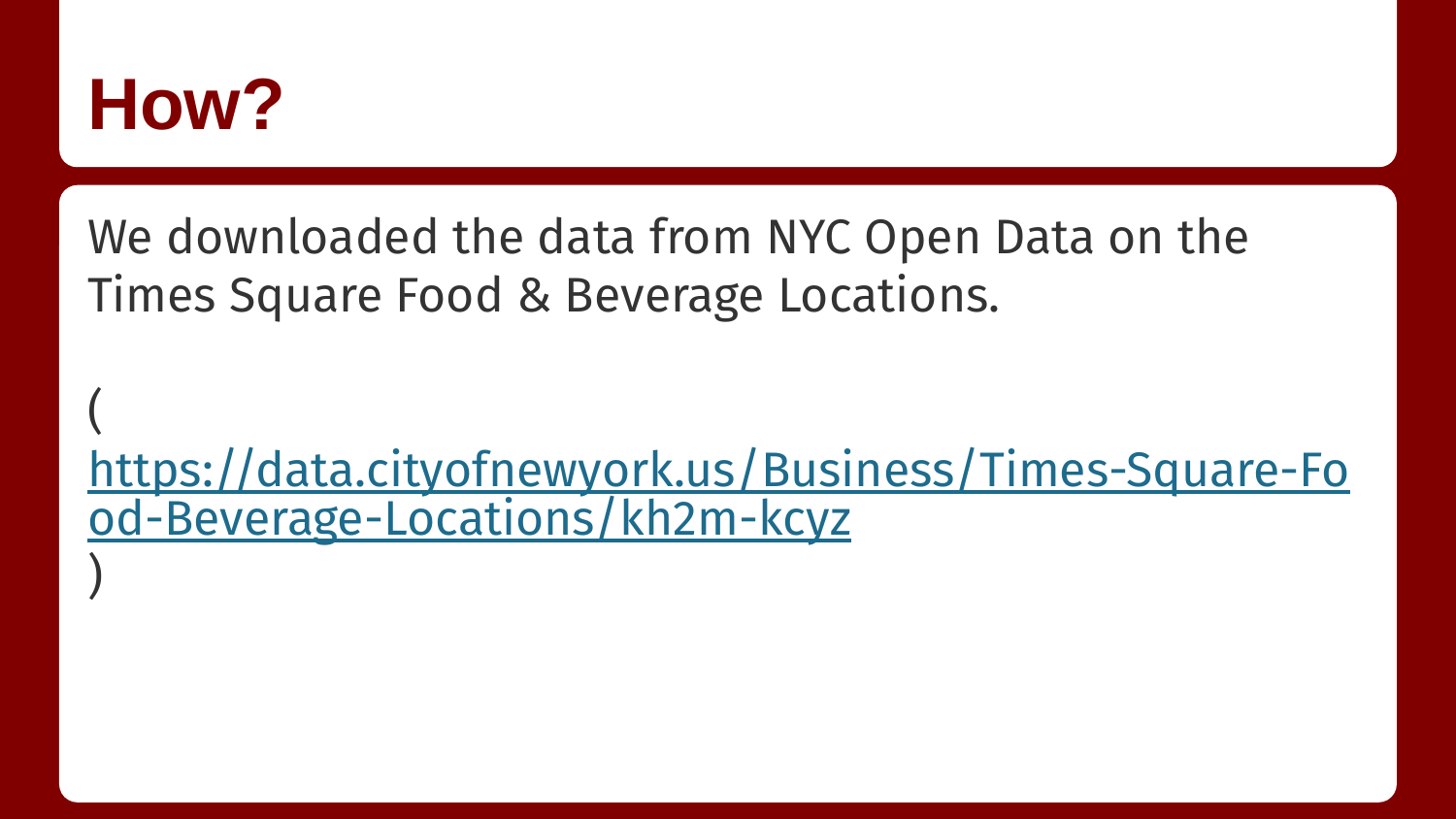

# How?
We downloaded the data from NYC Open Data on the Times Square Food & Beverage Locations.

(https://data.cityofnewyork.us/Business/Times-Square-Food-Beverage-Locations/kh2m-kcyz)